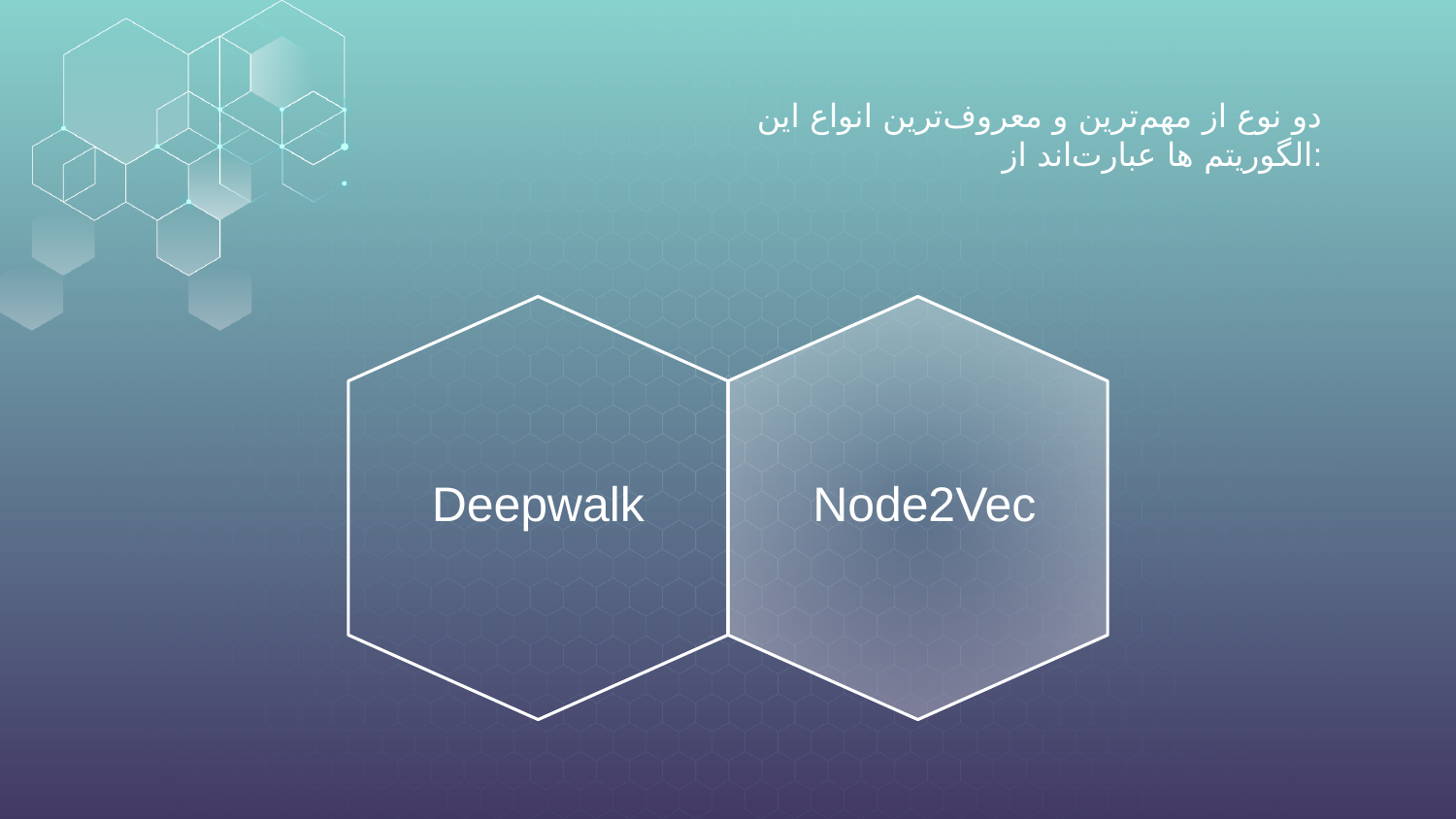

# دو نوع از مهم‌ترین و معروف‌ترین انواع این الگوریتم ها عبارت‌اند از:

Deepwalk
Node2Vec